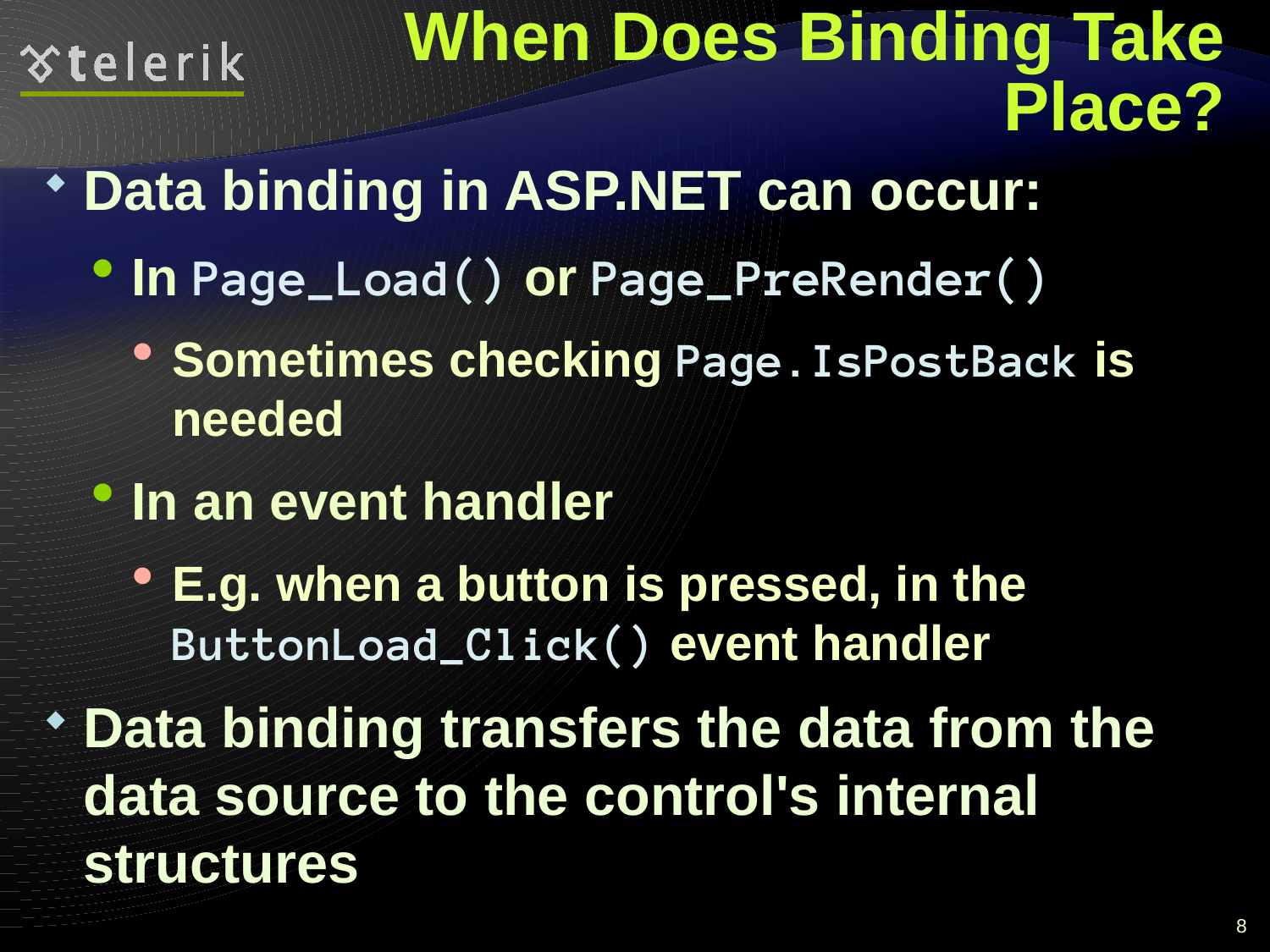

# When Does Binding Take Place?
Data binding in ASP.NET can occur:
In Page_Load() or Page_PreRender()
Sometimes checking Page.IsPostBack is needed
In an event handler
E.g. when a button is pressed, in the ButtonLoad_Click() event handler
Data binding transfers the data from the data source to the control's internal structures
8